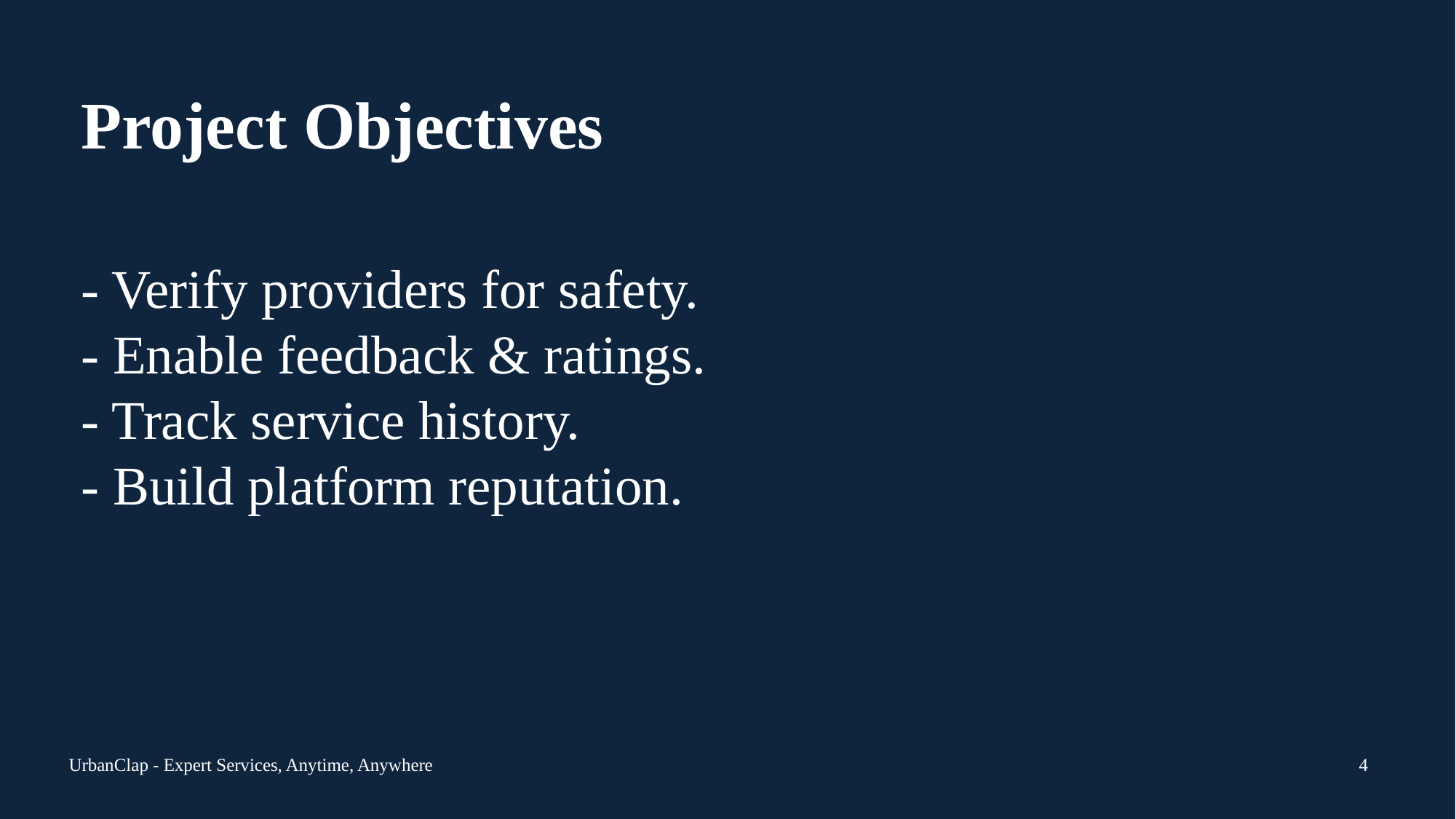

# Project Objectives
- Verify providers for safety.
- Enable feedback & ratings.
- Track service history.
- Build platform reputation.
4
UrbanClap - Expert Services, Anytime, Anywhere